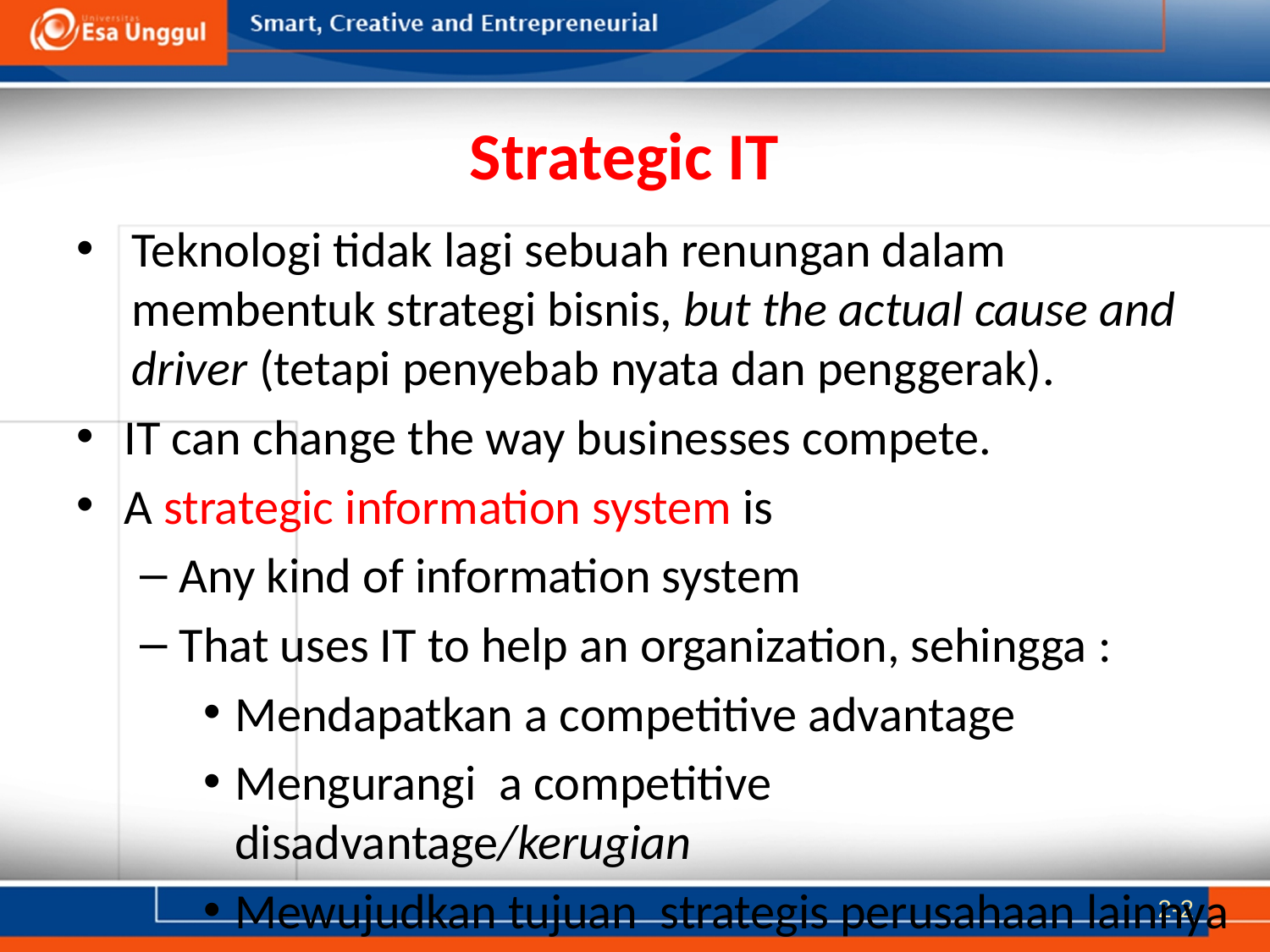

# Strategic IT
Teknologi tidak lagi sebuah renungan dalam membentuk strategi bisnis, but the actual cause and driver (tetapi penyebab nyata dan penggerak).
IT can change the way businesses compete.
A strategic information system is
Any kind of information system
That uses IT to help an organization, sehingga :
Mendapatkan a competitive advantage
Mengurangi  a competitive disadvantage/kerugian
Mewujudkan tujuan  strategis perusahaan lainnya
2-2